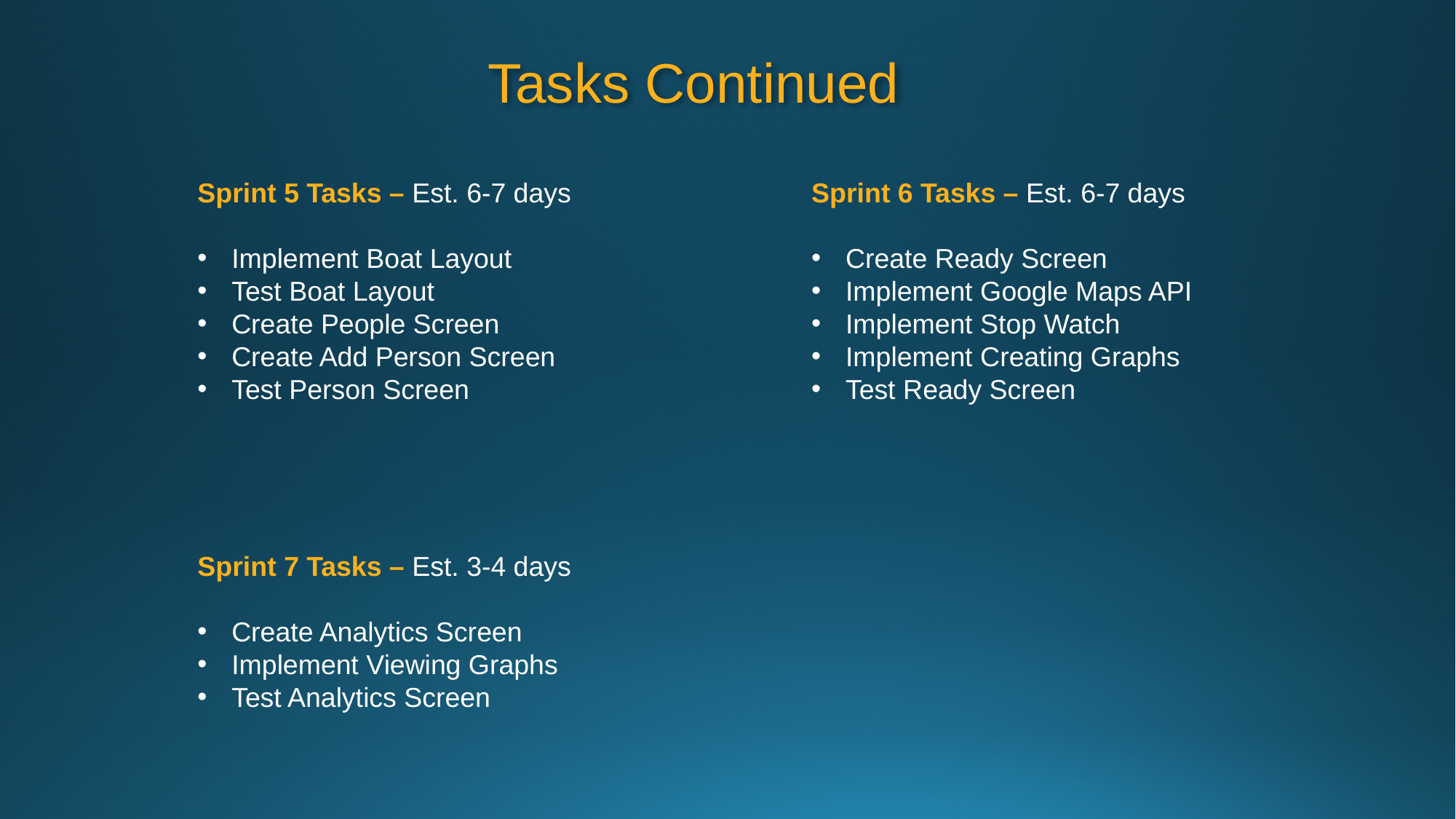

# Tasks Continued
Sprint 5 Tasks – Est. 6-7 days

Implement Boat Layout
Test Boat Layout
Create People Screen
Create Add Person Screen
Test Person Screen

Sprint 6 Tasks – Est. 6-7 days

Create Ready Screen
Implement Google Maps API
Implement Stop Watch
Implement Creating Graphs
Test Ready Screen

Sprint 7 Tasks – Est. 3-4 days

Create Analytics Screen
Implement Viewing Graphs
Test Analytics Screen